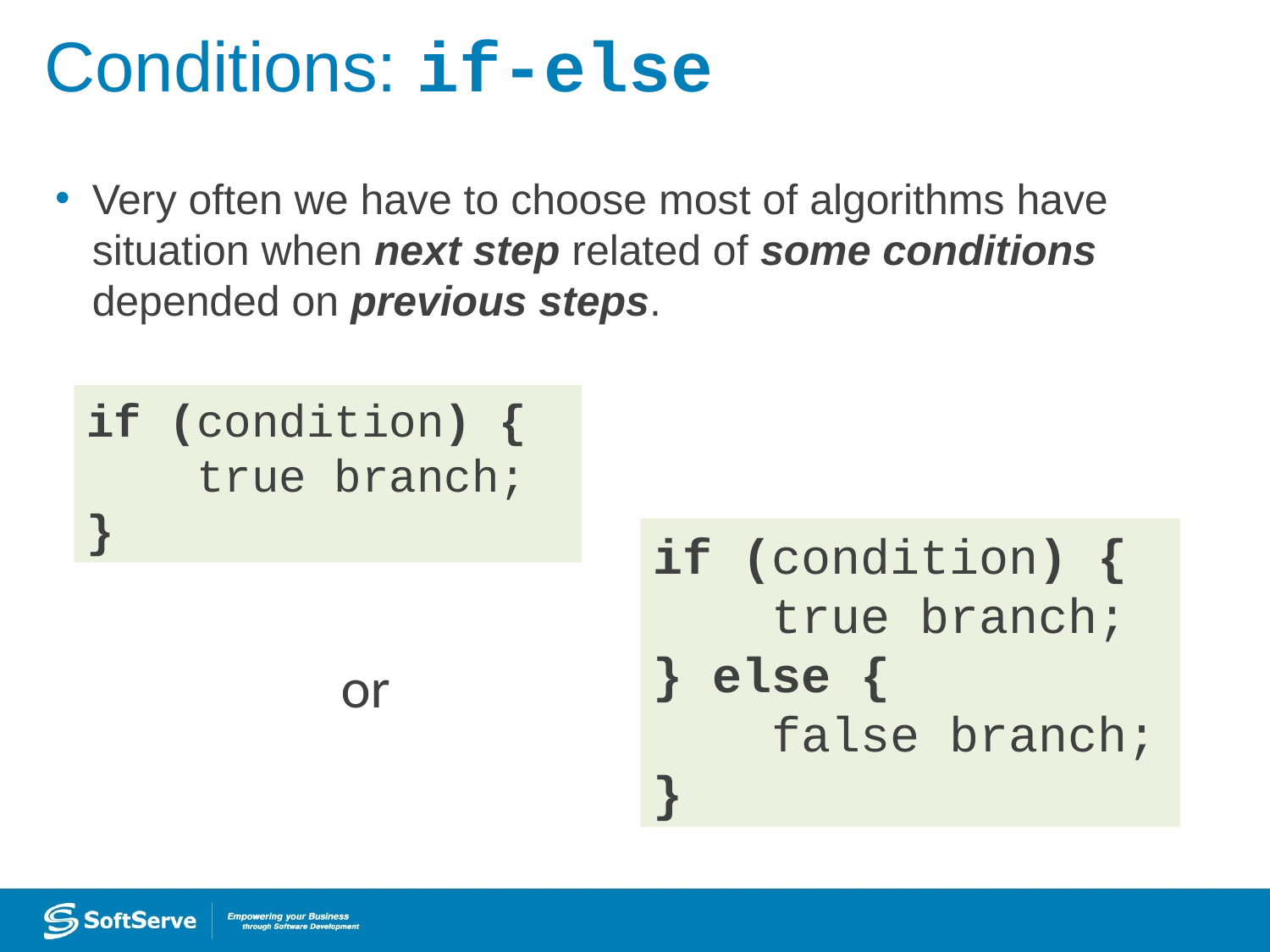

Conditions: if-else
Very often we have to choose most of algorithms have situation when next step related of some conditions depended on previous steps.
if (condition) {
    true branch;
}
if (condition) {
    true branch;
} else {
    false branch;
}
or